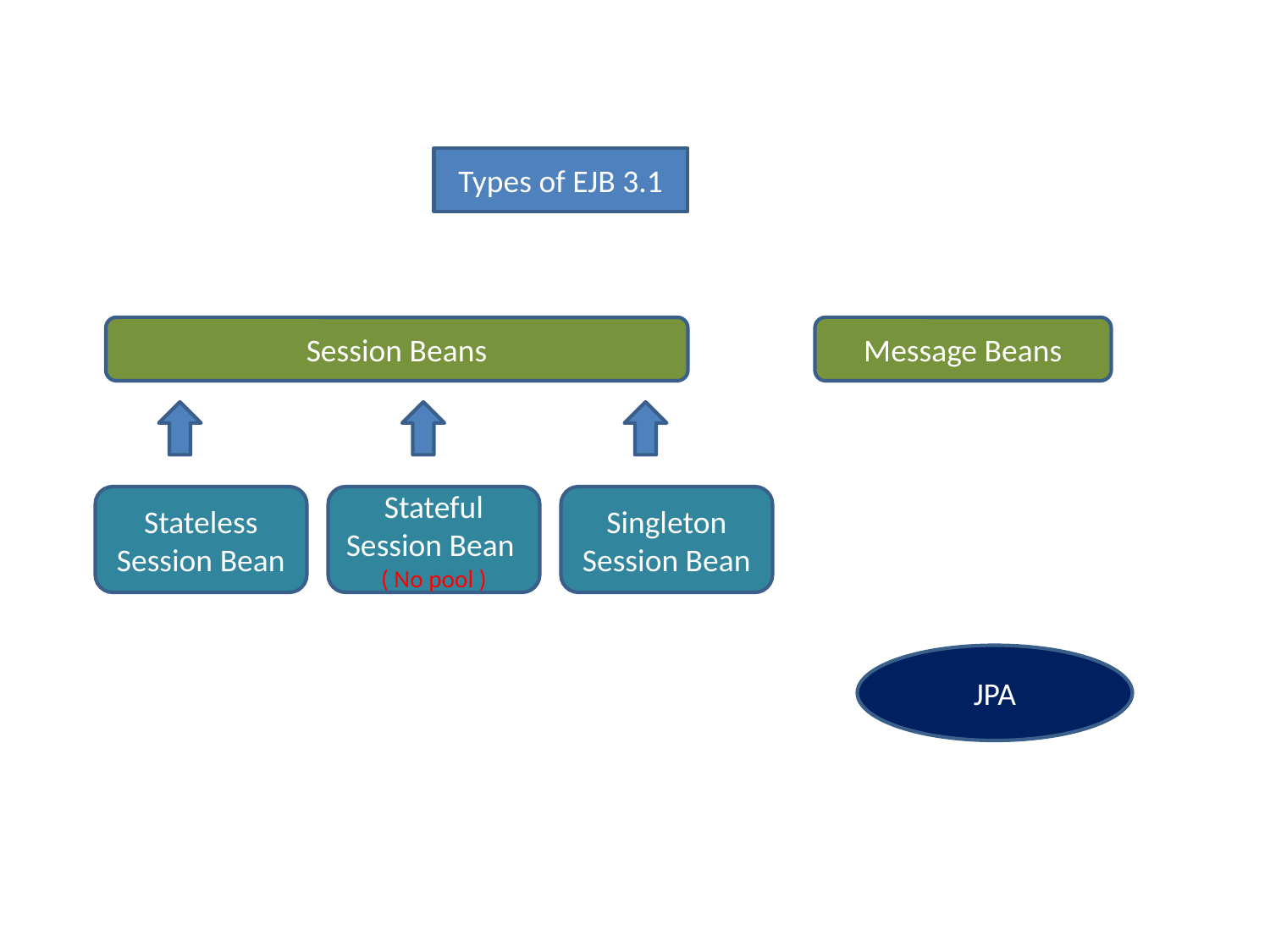

Types of EJB 3.1
Session Beans
Message Beans

Stateless Session Bean
Stateful Session Bean
( No pool )
Singleton Session Bean
JPA